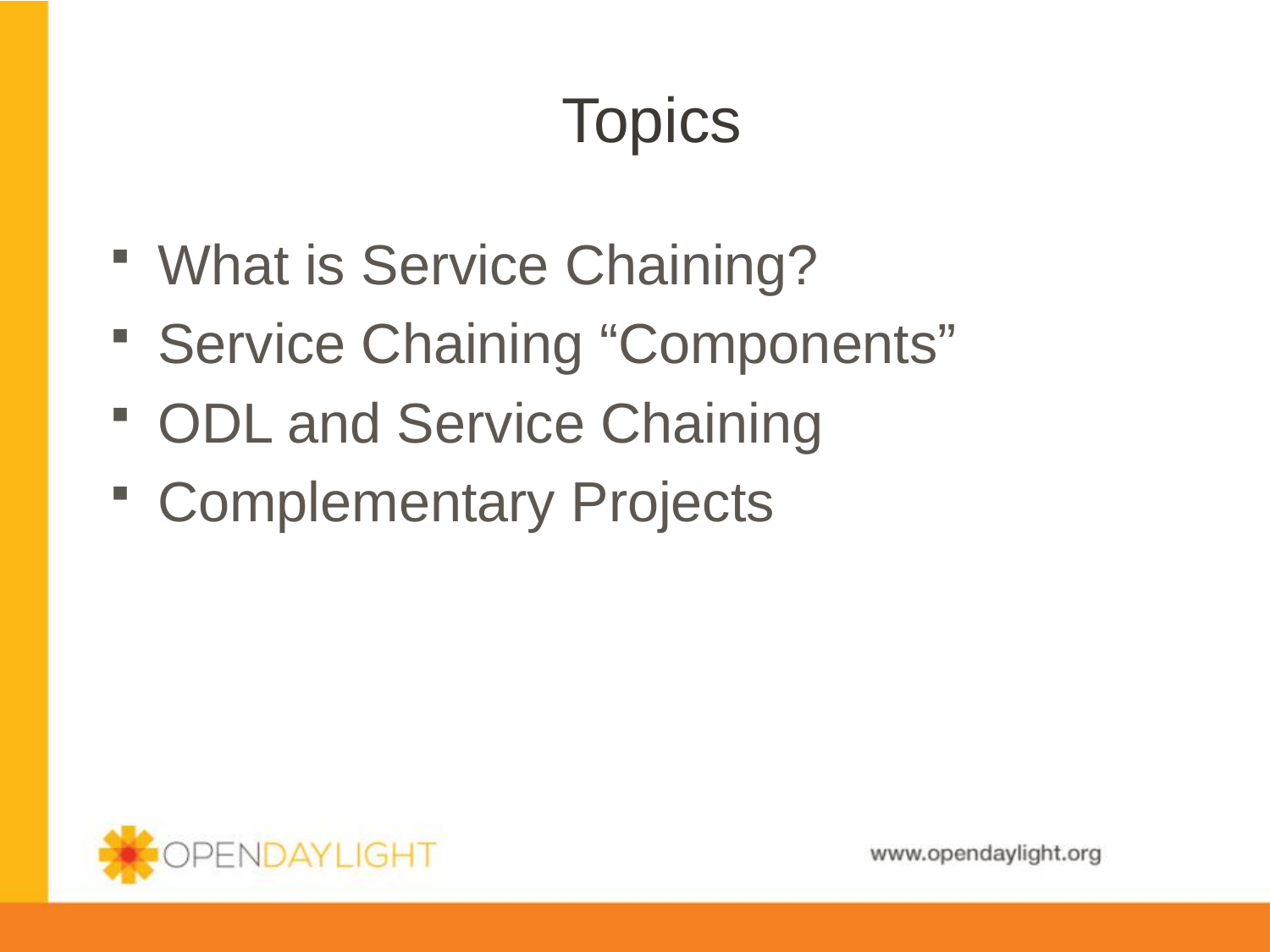

# Topics
What is Service Chaining?
Service Chaining “Components”
ODL and Service Chaining
Complementary Projects